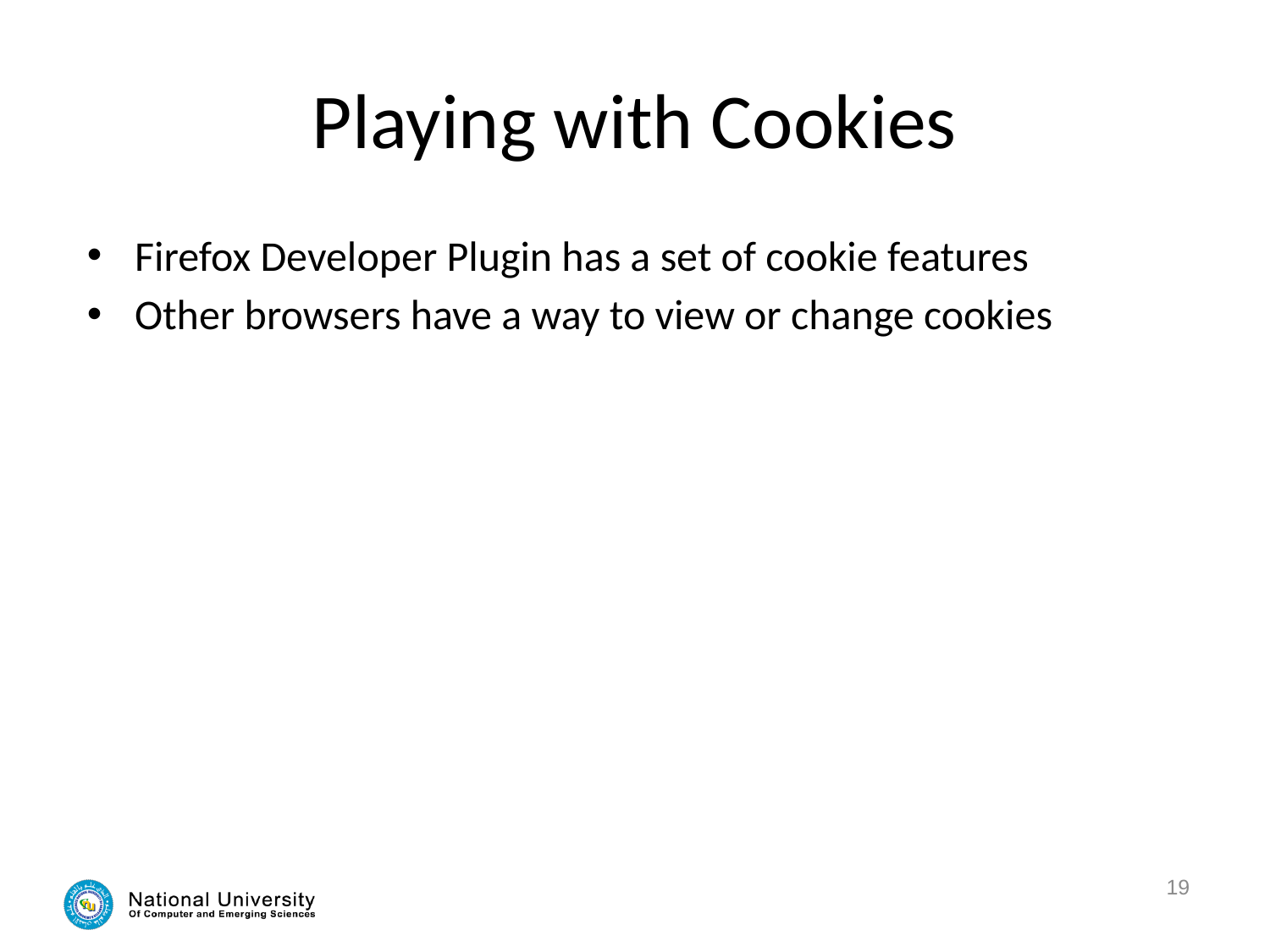

# Playing with Cookies
Firefox Developer Plugin has a set of cookie features
Other browsers have a way to view or change cookies
19